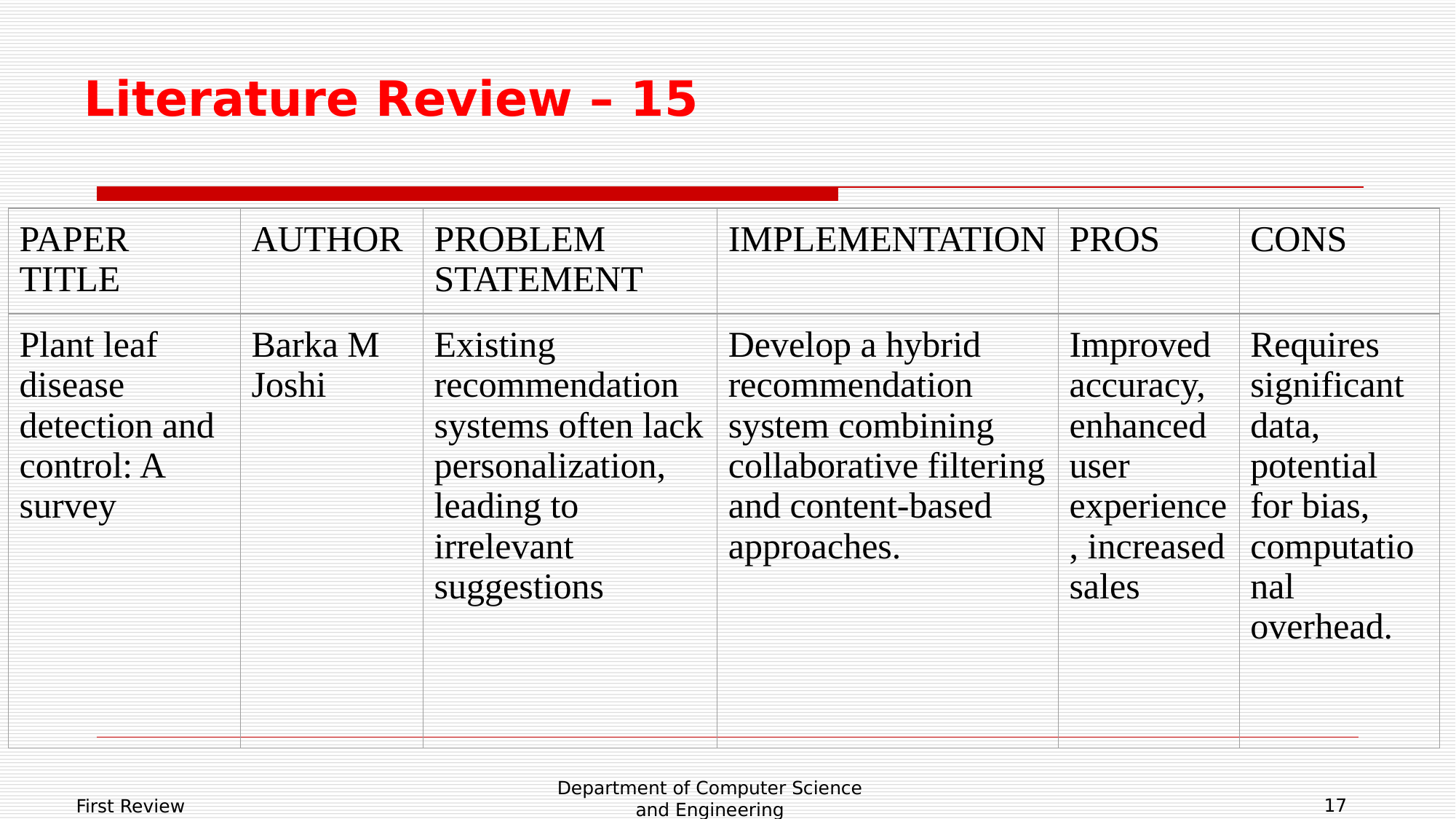

# Literature Review – 15
| PAPER TITLE | AUTHOR | PROBLEM STATEMENT | IMPLEMENTATION | PROS | CONS |
| --- | --- | --- | --- | --- | --- |
| Plant leaf disease detection and control: A survey | Barka M Joshi | Existing recommendation systems often lack personalization, leading to irrelevant suggestions | Develop a hybrid recommendation system combining collaborative filtering and content-based approaches. | Improved accuracy, enhanced user experience, increased sales | Requires significant data, potential for bias, computational overhead. |
Department of Computer Science and Engineering
First Review
17